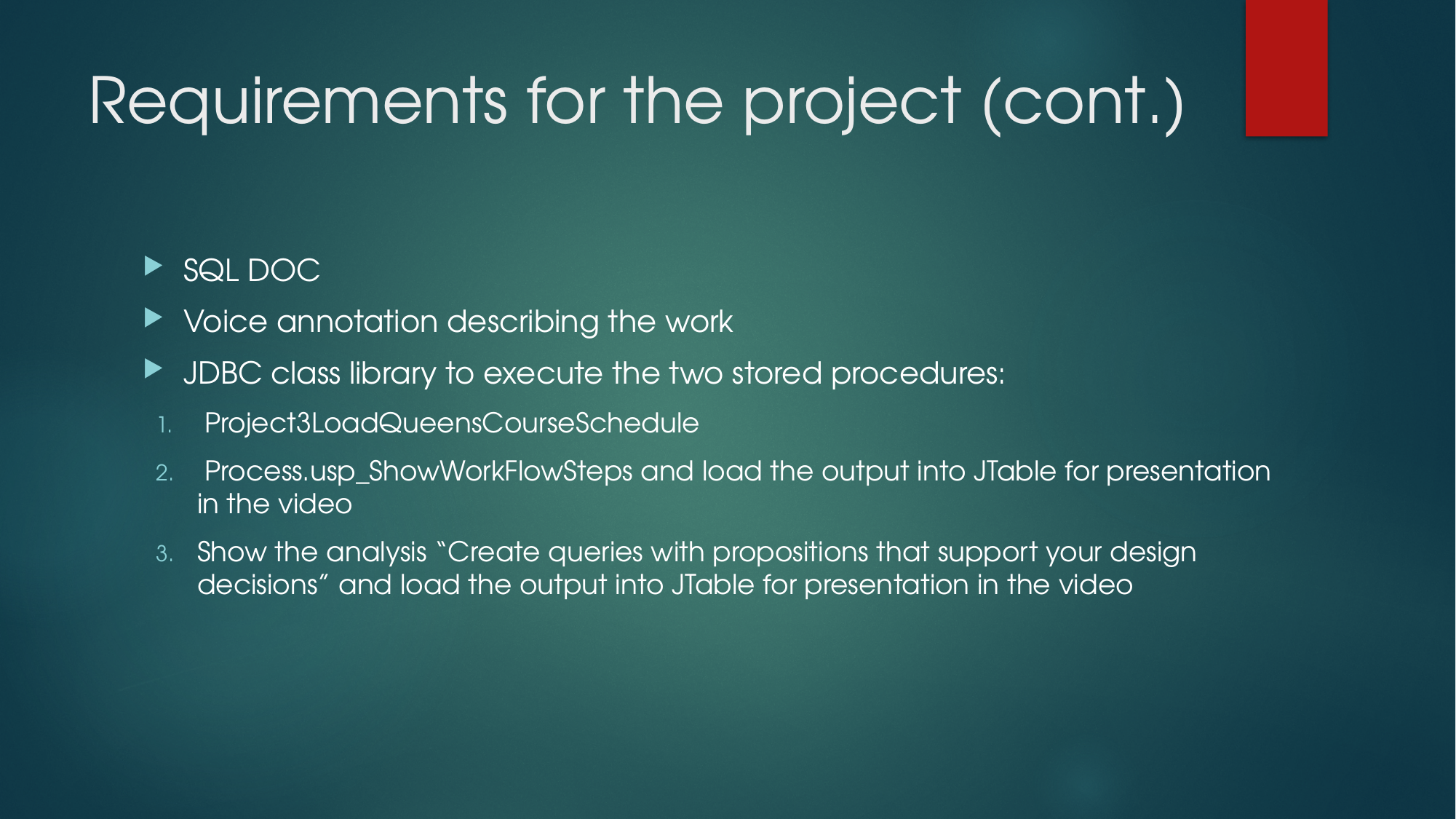

# Requirements for the project (cont.)
SQL DOC
Voice annotation describing the work
JDBC class library to execute the two stored procedures:
 Project3LoadQueensCourseSchedule
 Process.usp_ShowWorkFlowSteps and load the output into JTable for presentation in the video
Show the analysis “Create queries with propositions that support your design decisions” and load the output into JTable for presentation in the video